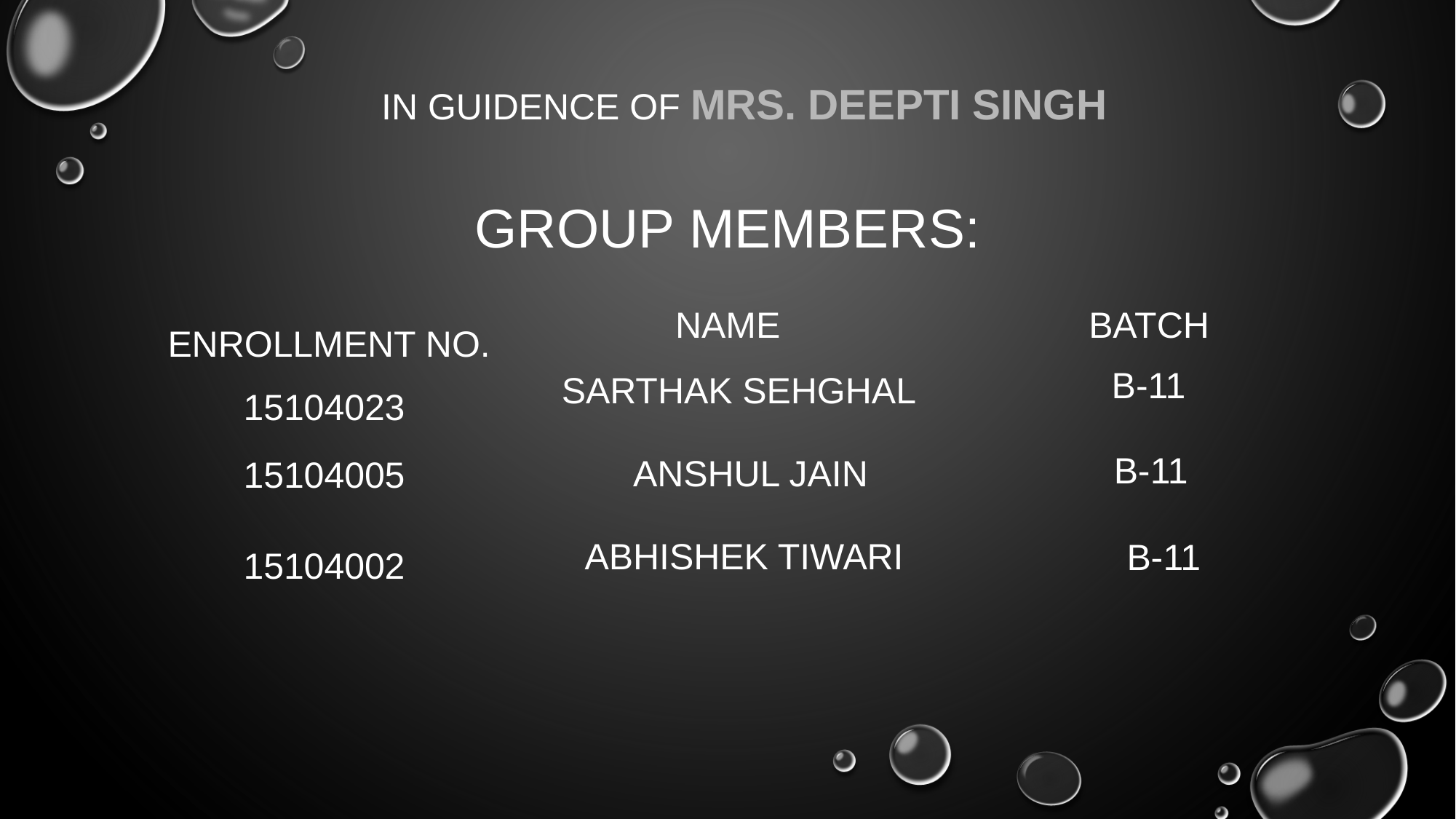

IN GUIDENCE OF Mrs. Deepti singh
# Group members:
name
batch
 Enrollment No.
B-11
Sarthak sehghal
15104023
B-11
Anshul jain
15104005
Abhishek tiwari
B-11
15104002